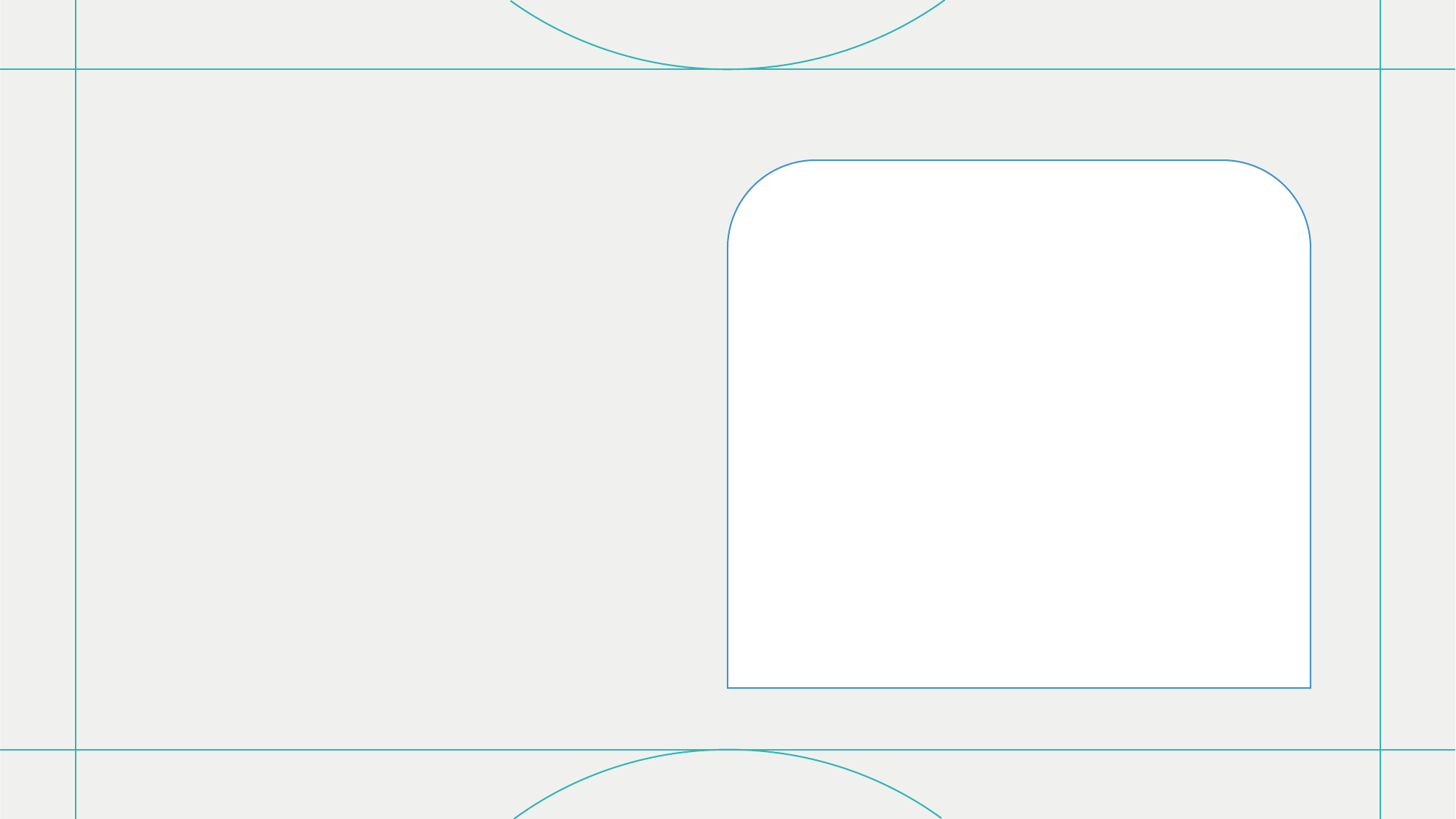

# Music Features

Data
FILL IN
Data visualization
FILL IN
User interaction
FILL IN